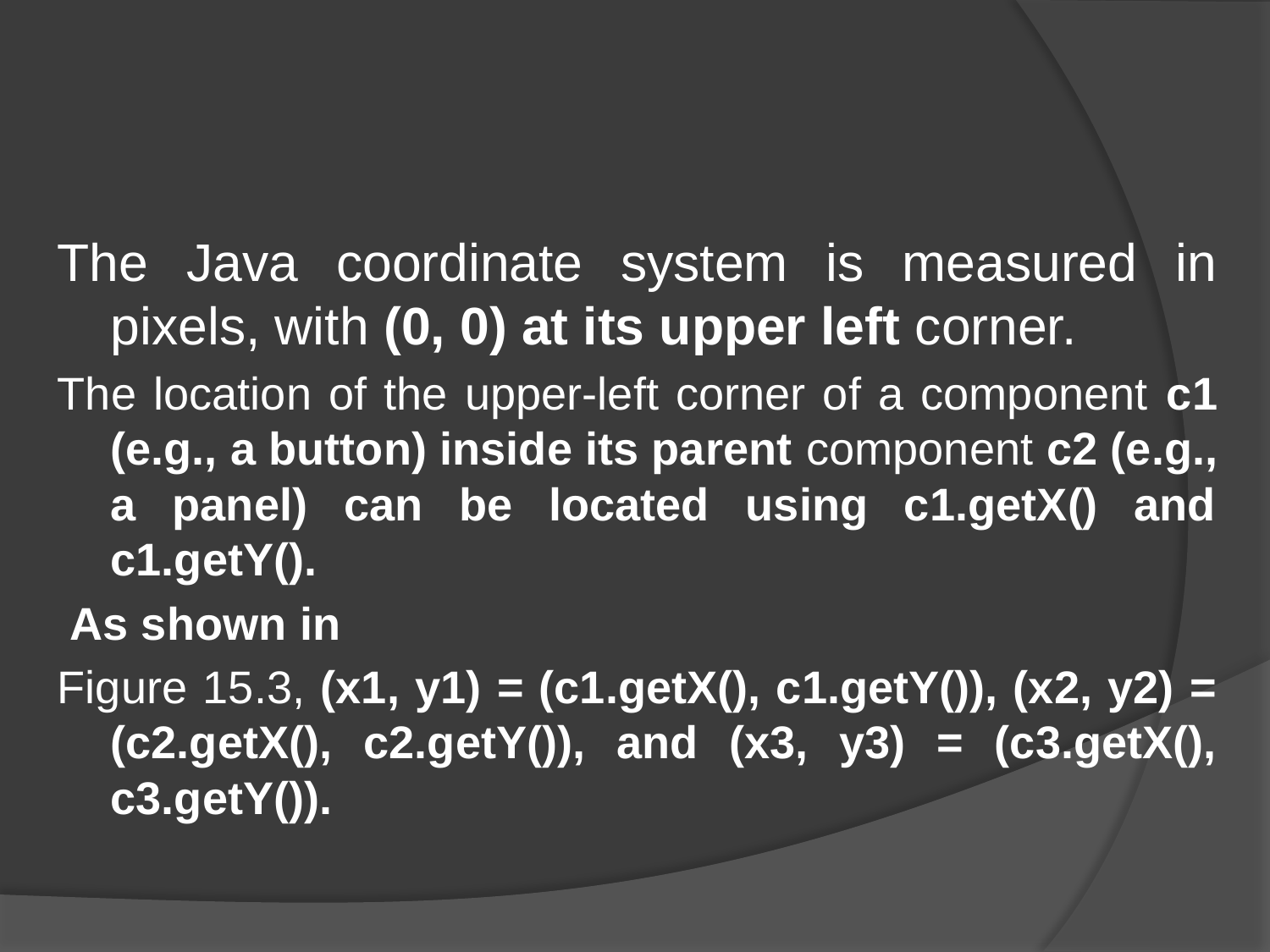

The Java coordinate system is measured in pixels, with (0, 0) at its upper left corner.
The location of the upper-left corner of a component c1 (e.g., a button) inside its parent component c2 (e.g., a panel) can be located using c1.getX() and c1.getY().
 As shown in
Figure 15.3, (x1, y1) = (c1.getX(), c1.getY()), (x2, y2) = (c2.getX(), c2.getY()), and (x3, y3) = (c3.getX(), c3.getY()).